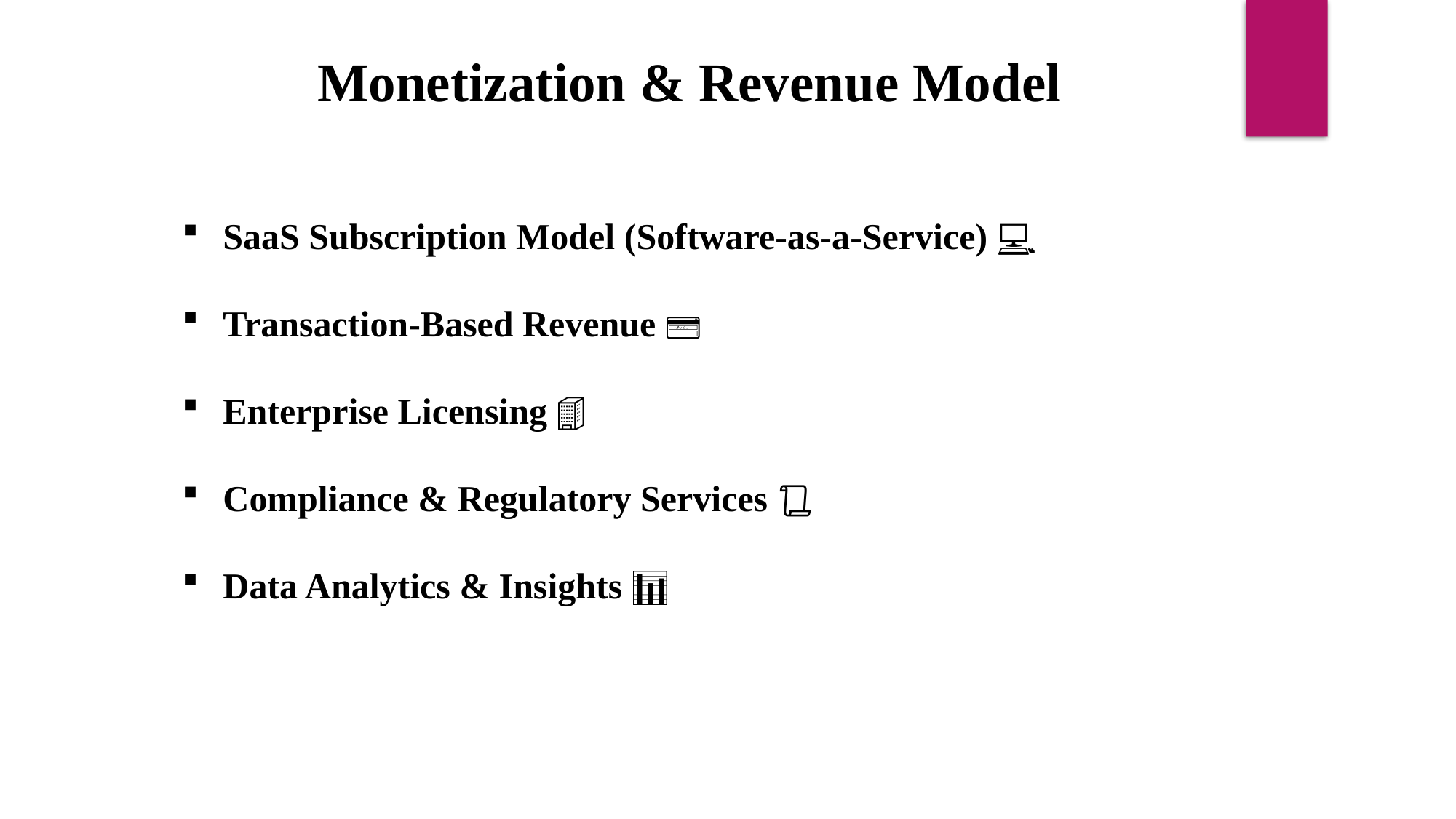

Monetization & Revenue Model
SaaS Subscription Model (Software-as-a-Service) 💻

Transaction-Based Revenue 💳

Enterprise Licensing 🏢

Compliance & Regulatory Services 📜

Data Analytics & Insights 📊